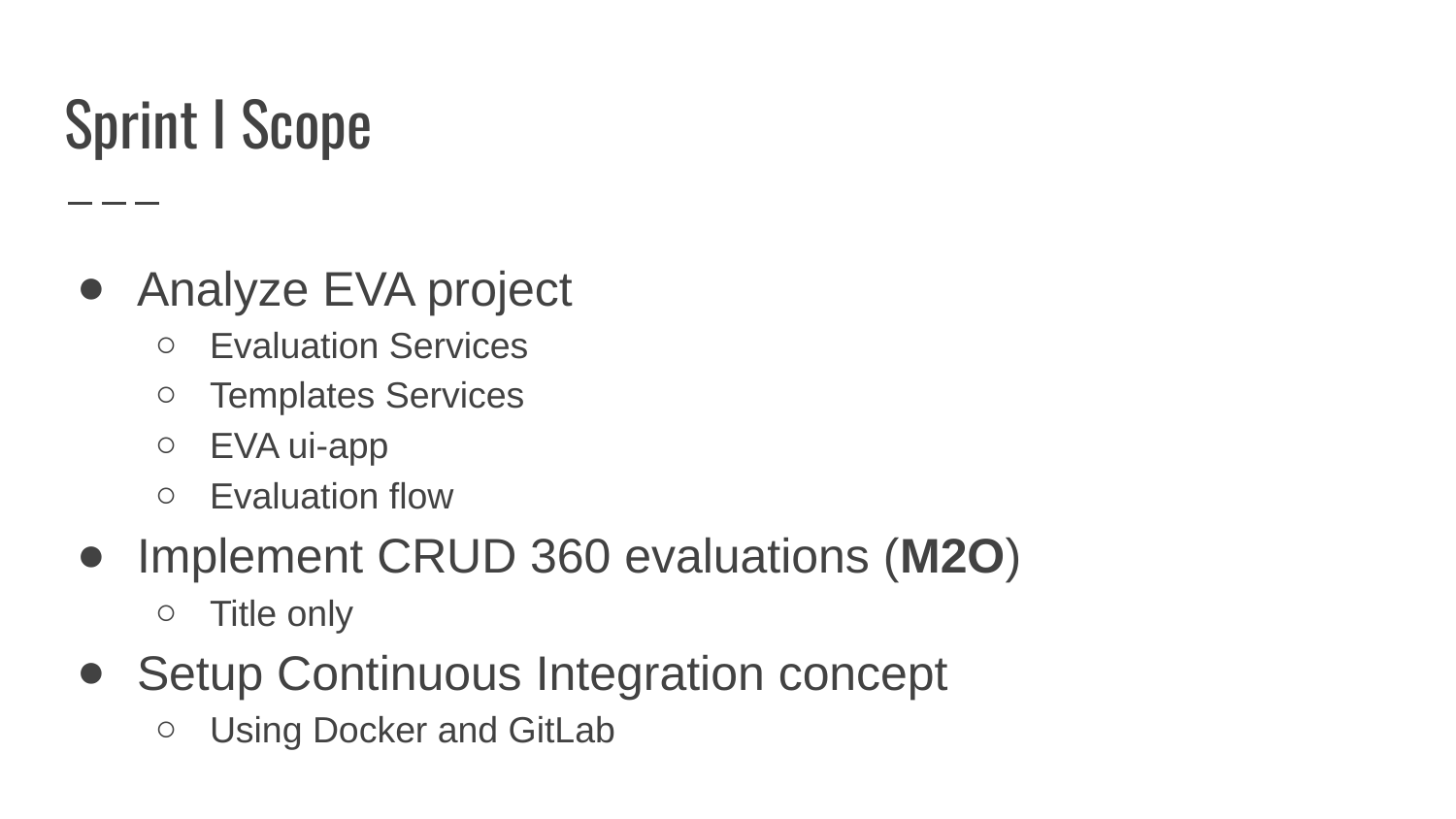

# Sprint I Scope
Analyze EVA project
Evaluation Services
Templates Services
EVA ui-app
Evaluation flow
Implement CRUD 360 evaluations (M2O)
Title only
Setup Continuous Integration concept
Using Docker and GitLab